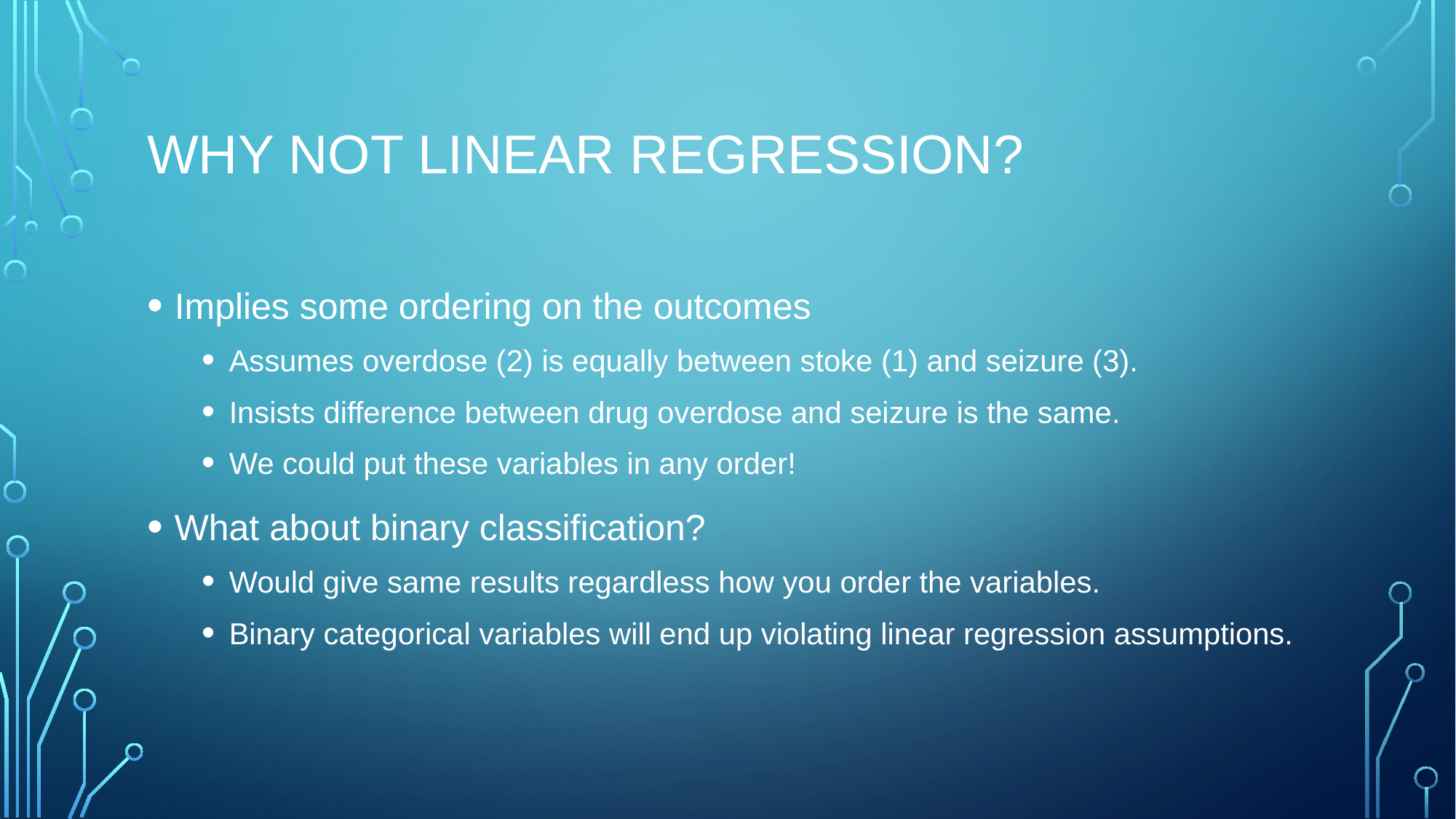

# Why Not Linear Regression?
Implies some ordering on the outcomes
Assumes overdose (2) is equally between stoke (1) and seizure (3).
Insists difference between drug overdose and seizure is the same.
We could put these variables in any order!
What about binary classification?
Would give same results regardless how you order the variables.
Binary categorical variables will end up violating linear regression assumptions.